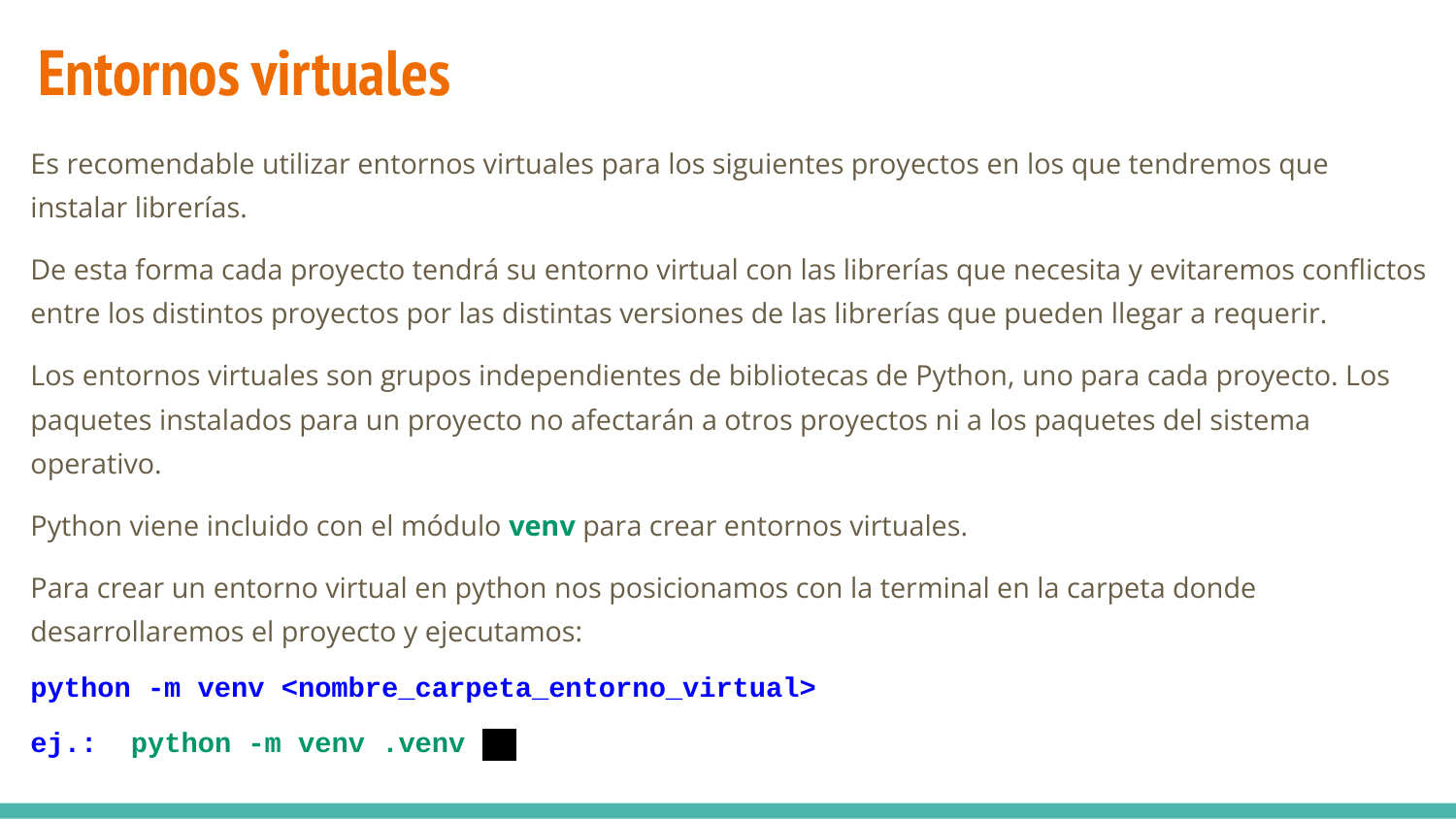

# Entornos virtuales
Es recomendable utilizar entornos virtuales para los siguientes proyectos en los que tendremos que instalar librerías.
De esta forma cada proyecto tendrá su entorno virtual con las librerías que necesita y evitaremos conflictos entre los distintos proyectos por las distintas versiones de las librerías que pueden llegar a requerir.
Los entornos virtuales son grupos independientes de bibliotecas de Python, uno para cada proyecto. Los paquetes instalados para un proyecto no afectarán a otros proyectos ni a los paquetes del sistema operativo.
Python viene incluido con el módulo venv para crear entornos virtuales.
Para crear un entorno virtual en python nos posicionamos con la terminal en la carpeta donde desarrollaremos el proyecto y ejecutamos:
python -m venv <nombre_carpeta_entorno_virtual>
ej.:  python -m venv .venv